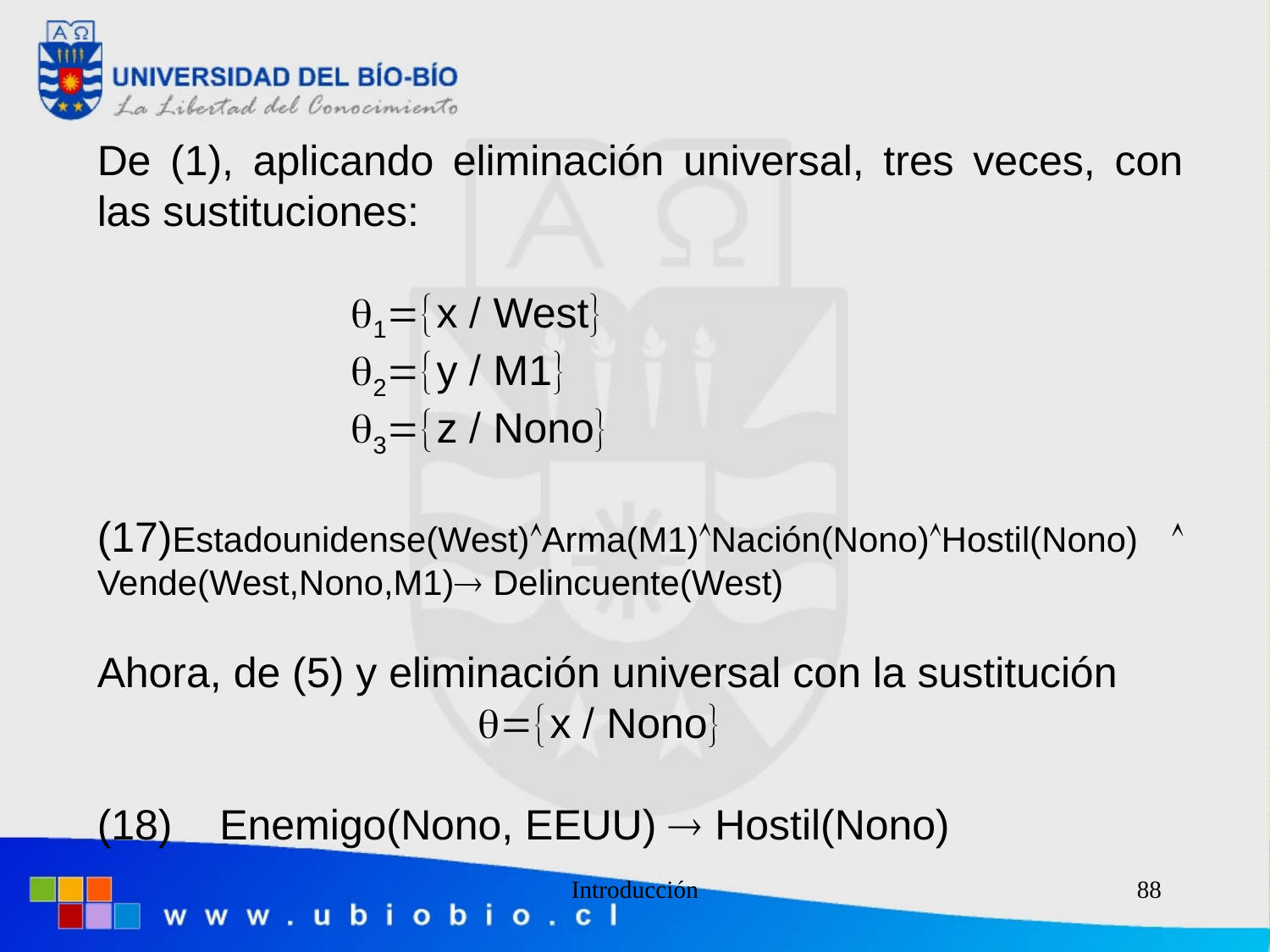

De (1), aplicando eliminación universal, tres veces, con las sustituciones:

		θ1={x / West}
		θ2={y / M1}
		θ3={z / Nono}

(17)Estadounidense(West)∧Arma(M1)∧Nación(Nono)∧Hostil(Nono)  ∧ Vende(West,Nono,M1)→ Delincuente(West)

Ahora, de (5) y eliminación universal con la sustitución
  			θ={x / Nono}

(18)    Enemigo(Nono, EEUU) → Hostil(Nono)

Introducción
88